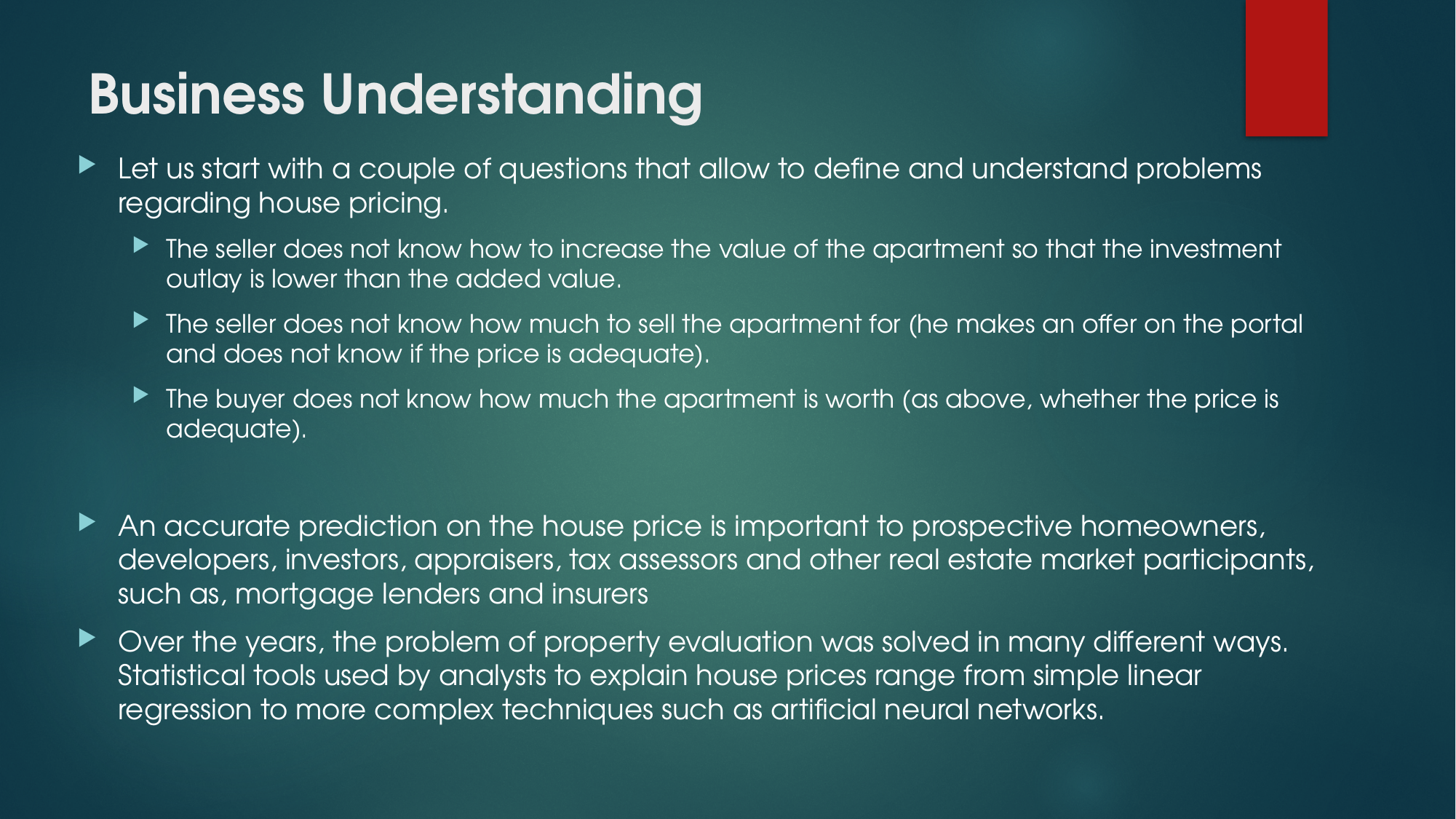

# Business Understanding
Let us start with a couple of questions that allow to define and understand problems regarding house pricing.
The seller does not know how to increase the value of the apartment so that the investment outlay is lower than the added value.
The seller does not know how much to sell the apartment for (he makes an offer on the portal and does not know if the price is adequate).
The buyer does not know how much the apartment is worth (as above, whether the price is adequate).

An accurate prediction on the house price is important to prospective homeowners, developers, investors, appraisers, tax assessors and other real estate market participants, such as, mortgage lenders and insurers
Over the years, the problem of property evaluation was solved in many different ways. Statistical tools used by analysts to explain house prices range from simple linear regression to more complex techniques such as artificial neural networks.